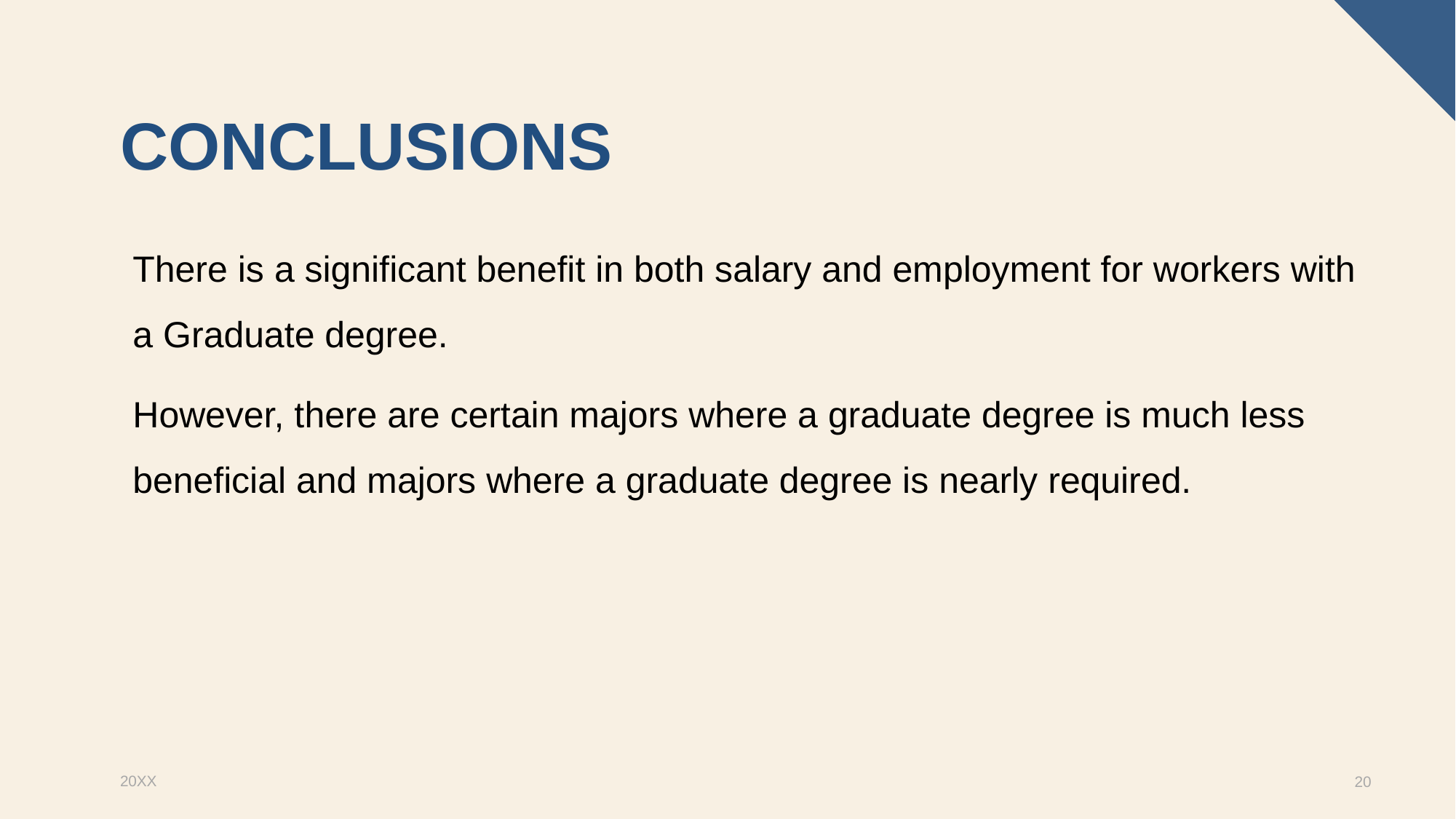

# conclusions
There is a significant benefit in both salary and employment for workers with a Graduate degree.
However, there are certain majors where a graduate degree is much less beneficial and majors where a graduate degree is nearly required.
20XX
20